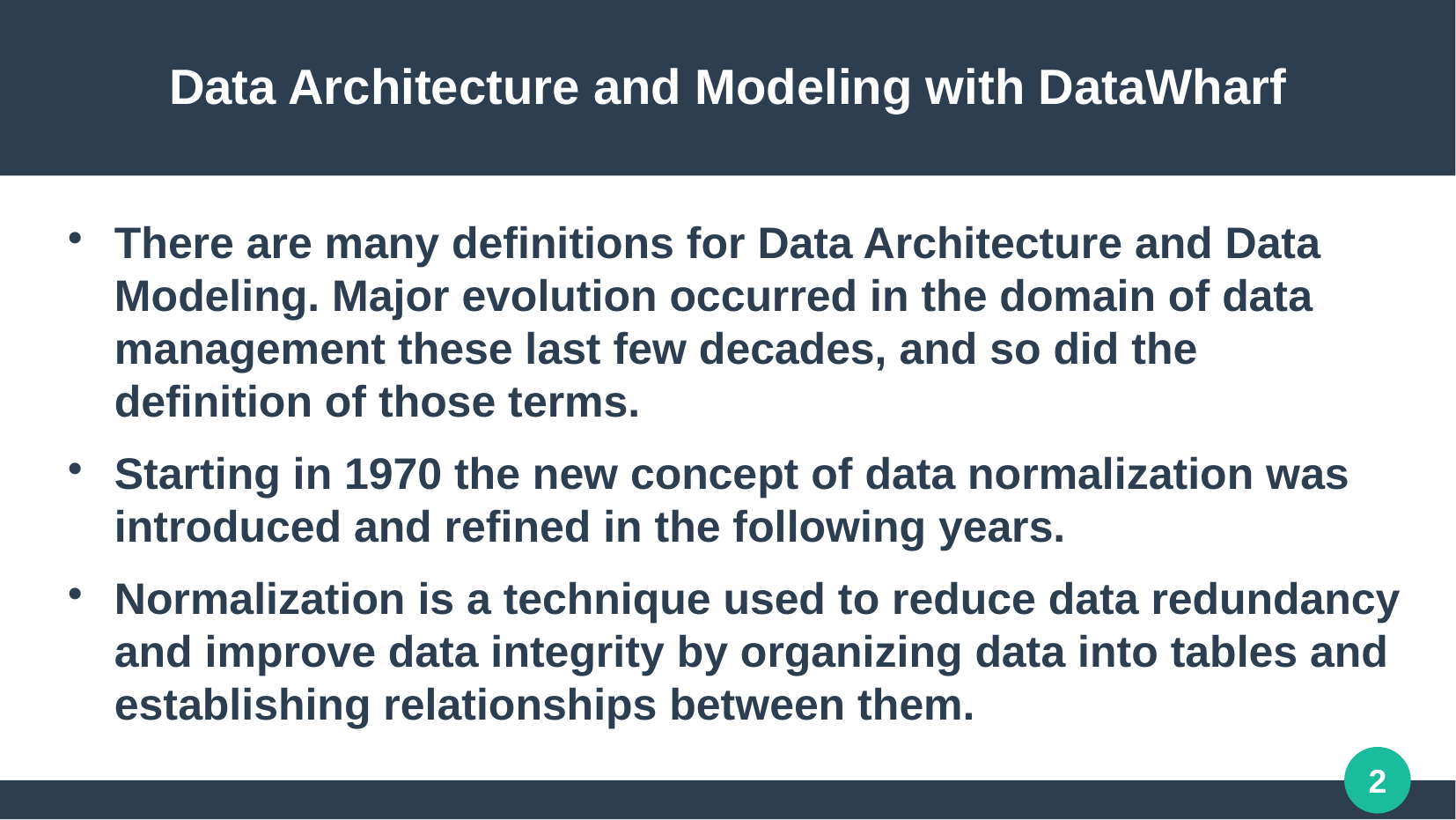

# Data Architecture and Modeling with DataWharf
There are many definitions for Data Architecture and Data Modeling. Major evolution occurred in the domain of data management these last few decades, and so did the definition of those terms.
Starting in 1970 the new concept of data normalization was introduced and refined in the following years.
Normalization is a technique used to reduce data redundancy and improve data integrity by organizing data into tables and establishing relationships between them.